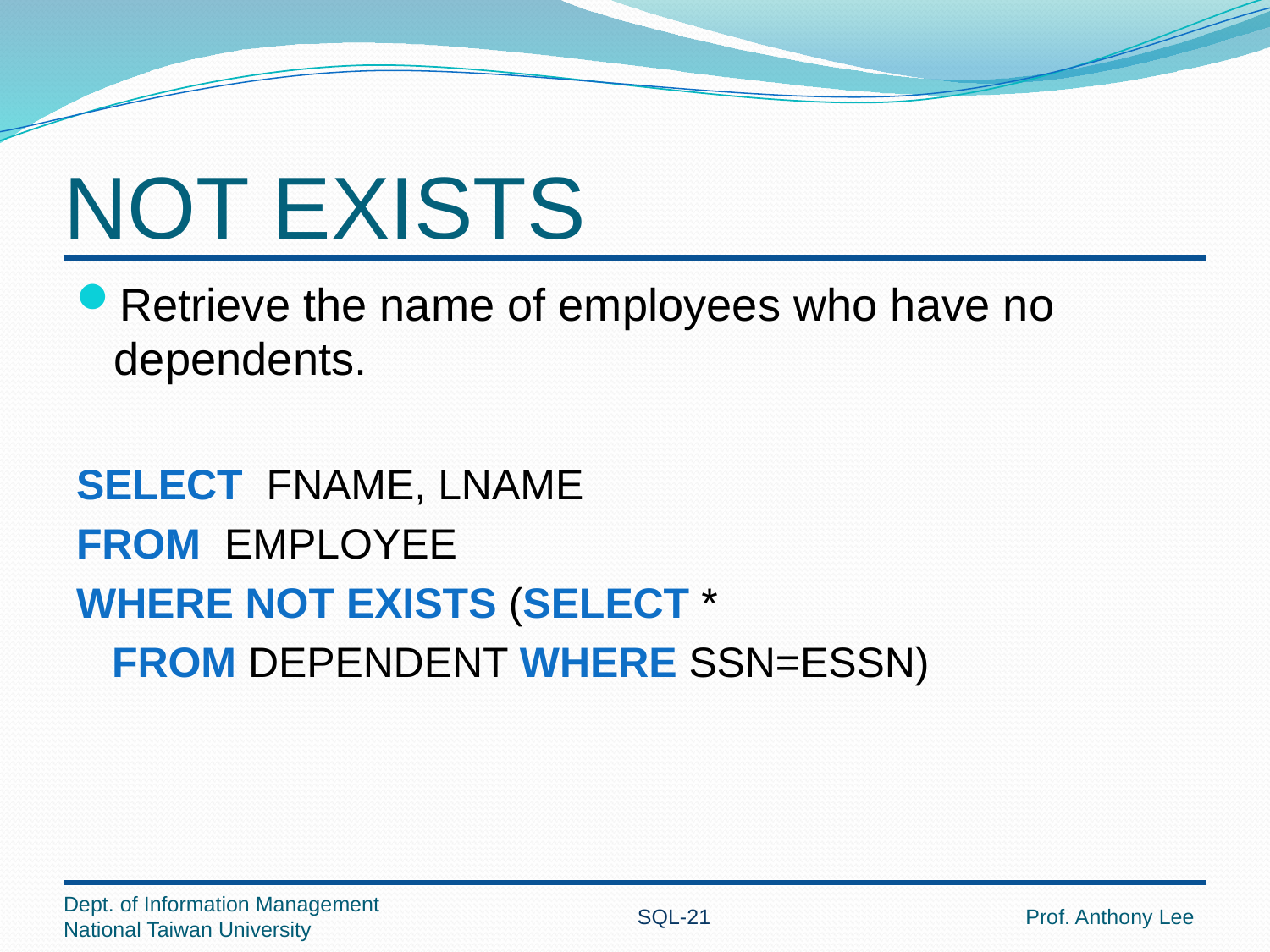

# NOT EXISTS
Retrieve the name of employees who have no dependents.

SELECT  FNAME, LNAME
FROM  EMPLOYEE
WHERE NOT EXISTS (SELECT *
   FROM DEPENDENT WHERE SSN=ESSN)